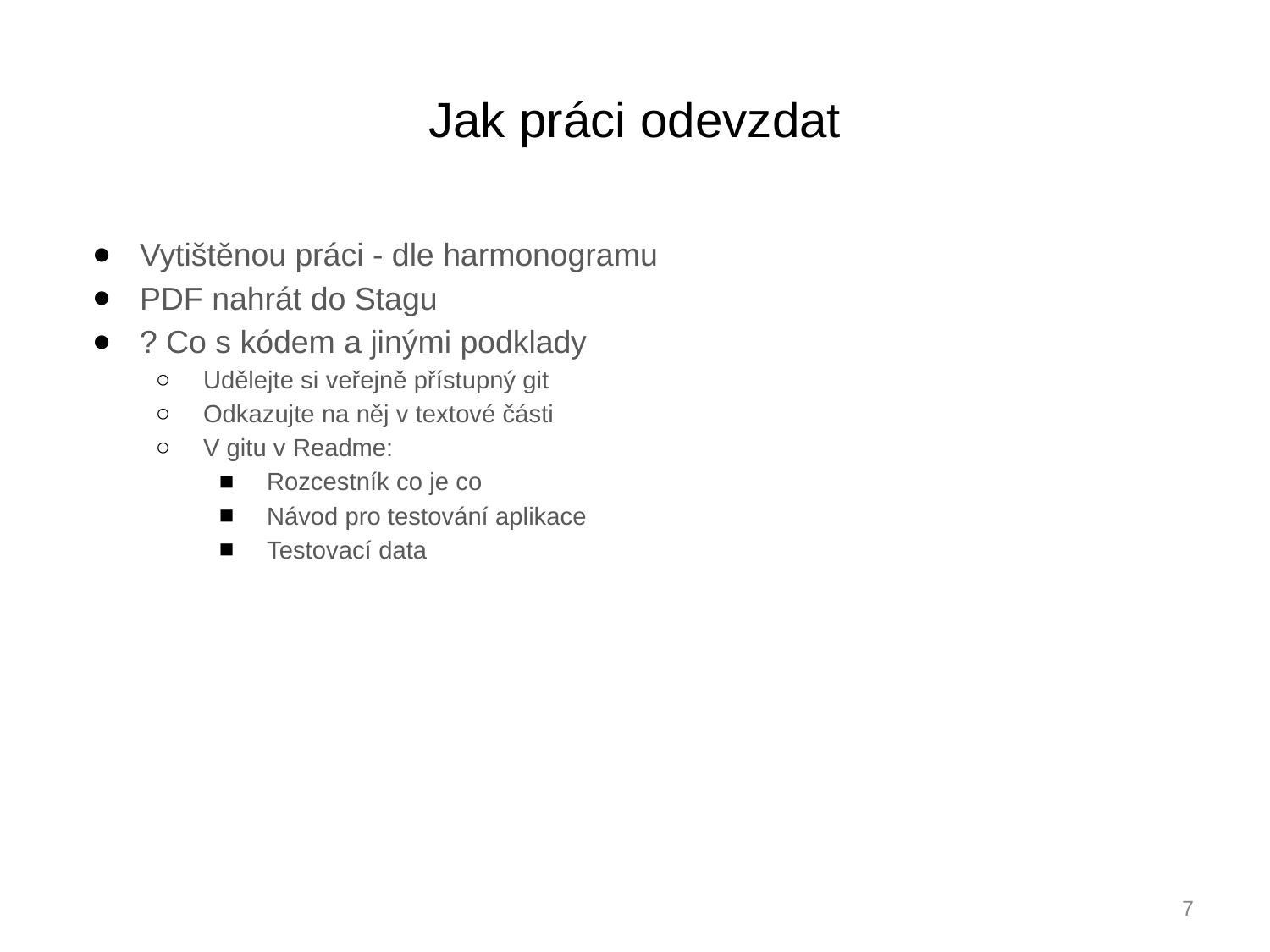

# Jak práci odevzdat
Vytištěnou práci - dle harmonogramu
PDF nahrát do Stagu
? Co s kódem a jinými podklady
Udělejte si veřejně přístupný git
Odkazujte na něj v textové části
V gitu v Readme:
Rozcestník co je co
Návod pro testování aplikace
Testovací data
7